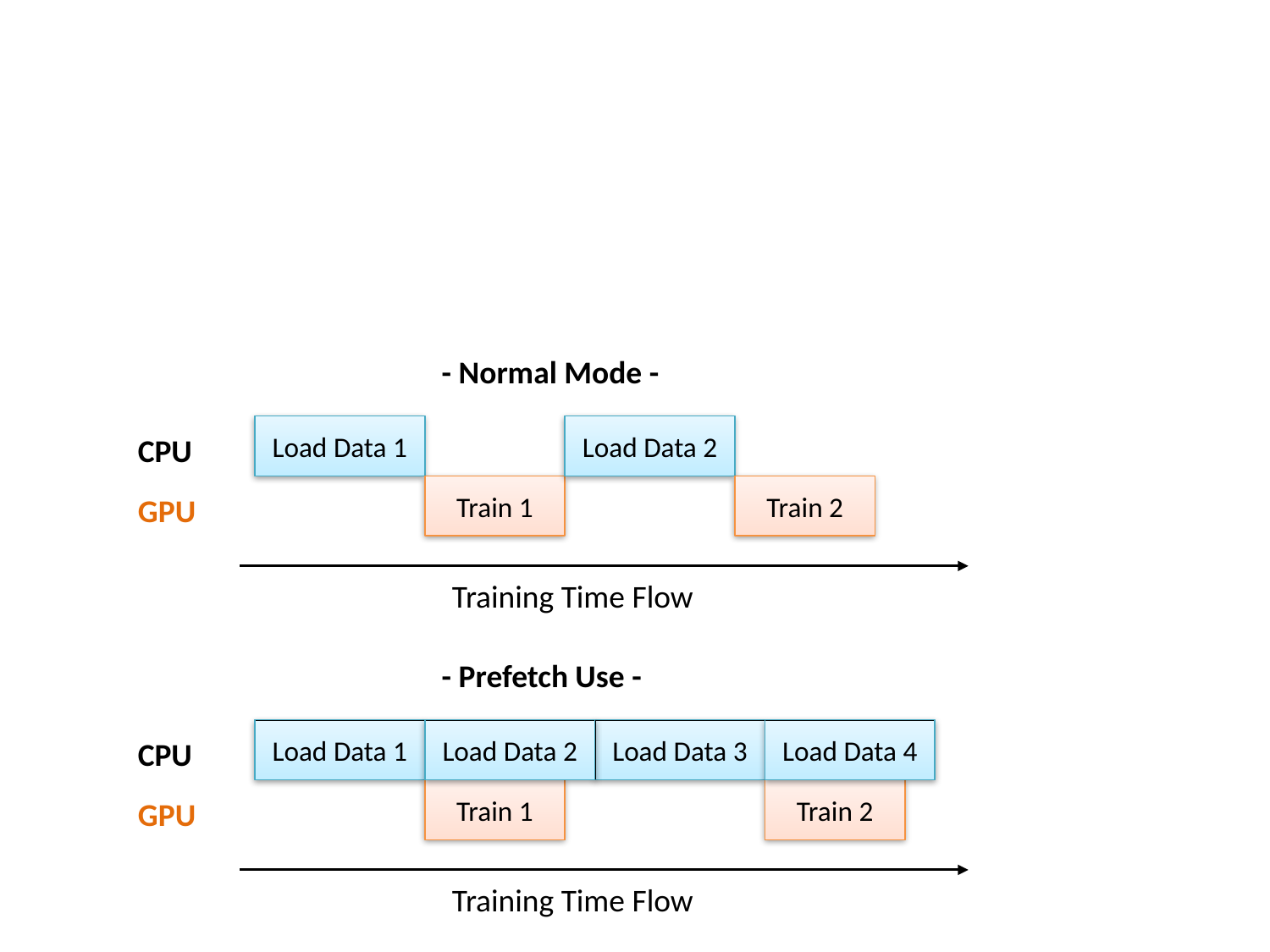

- Normal Mode -
Load Data 1
Load Data 2
CPU
Train 1
Train 2
GPU
Training Time Flow
 - Prefetch Use -
Load Data 1
Load Data 2
Load Data 3
Load Data 4
CPU
Train 1
Train 2
GPU
Training Time Flow